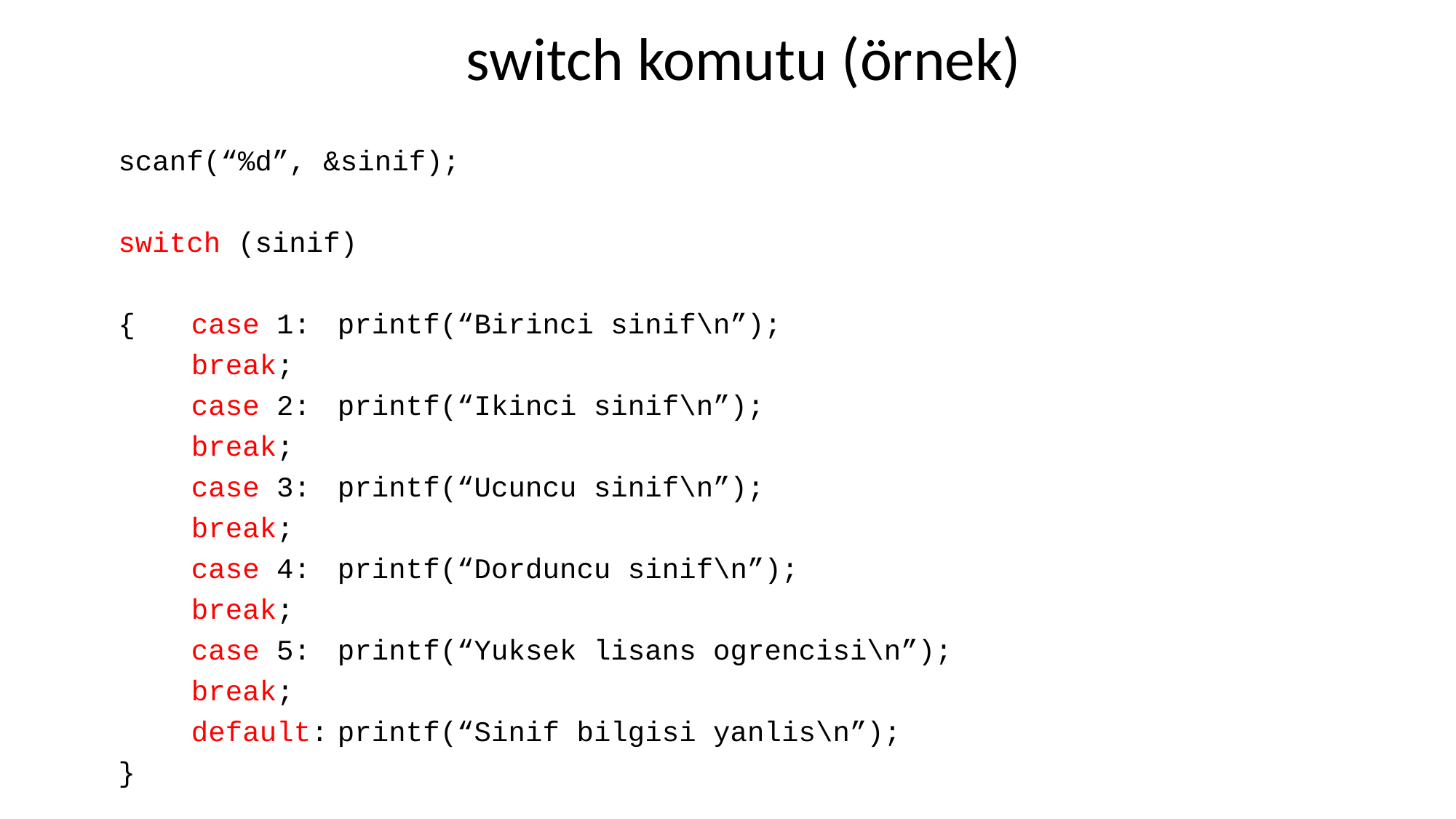

# switch komutu (örnek)
scanf(“%d”, &sinif);

switch (sinif)

{	case 1:	printf(“Birinci sinif\n”);
			break;
	case 2:	printf(“Ikinci sinif\n”);
			break;
	case 3:	printf(“Ucuncu sinif\n”);
			break;
	case 4:	printf(“Dorduncu sinif\n”);
			break;
	case 5:	printf(“Yuksek lisans ogrencisi\n”);
			break;
	default:	printf(“Sinif bilgisi yanlis\n”);
}